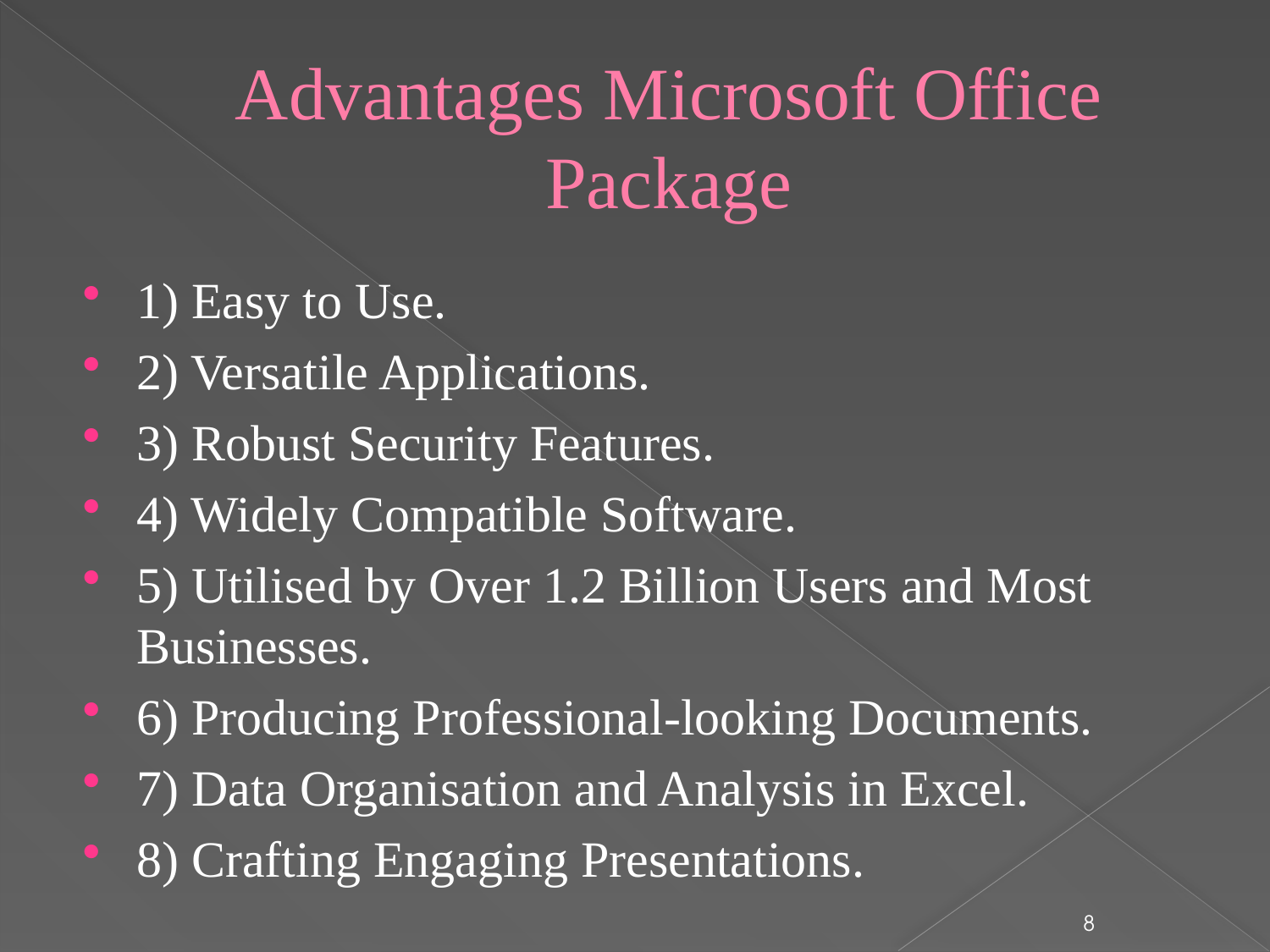

# Advantages Microsoft Office Package
1) Easy to Use.
2) Versatile Applications.
3) Robust Security Features.
4) Widely Compatible Software.
5) Utilised by Over 1.2 Billion Users and Most Businesses.
6) Producing Professional-looking Documents.
7) Data Organisation and Analysis in Excel.
8) Crafting Engaging Presentations.

8